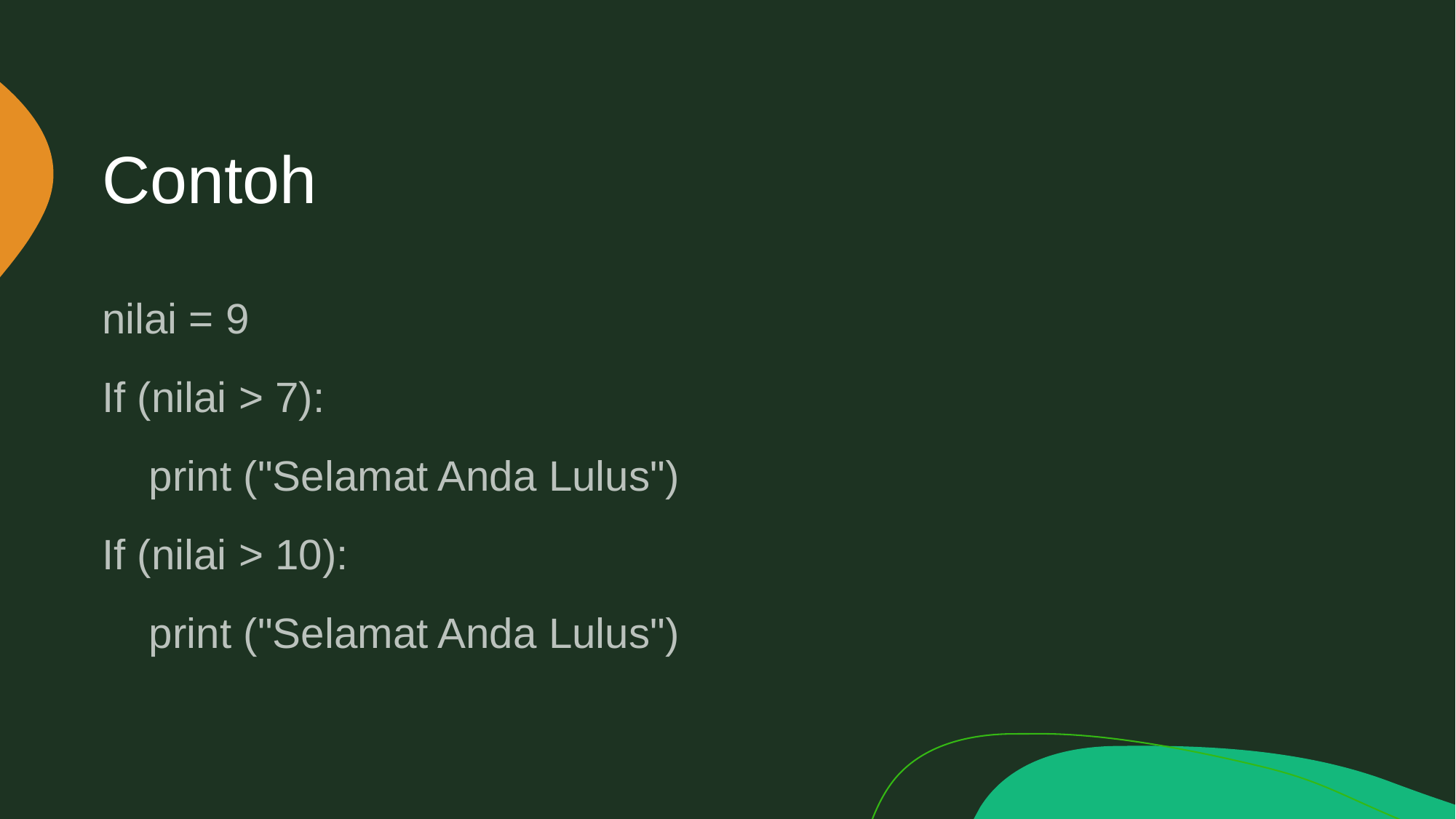

# Contoh
nilai = 9
If (nilai > 7):
    print ("Selamat Anda Lulus")
If (nilai > 10):
    print ("Selamat Anda Lulus")